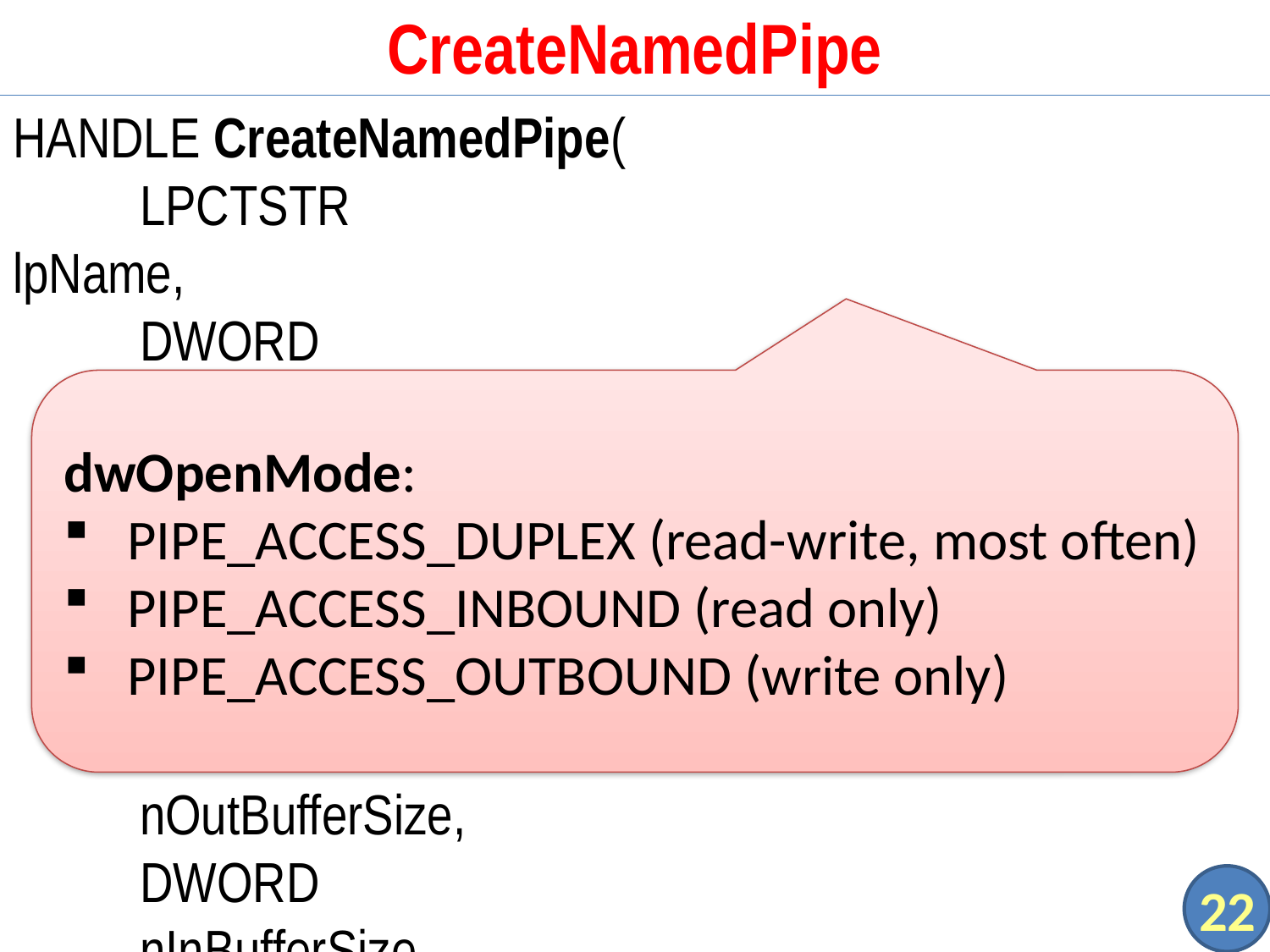

# CreateNamedPipe
HANDLE CreateNamedPipe(
	LPCTSTR							lpName,
	DWORD								dwOpenMode,
	DWORD								dwPipeMode,
	DWORD								nMaxInstances,
	DWORD								nOutBufferSize,
	DWORD								nInBufferSize,
	DWORD								nDefaultTimeOut,
	LPSECURITY_ATTRIBUTES	lpSecurityAttributes
);
dwOpenMode:
PIPE_ACCESS_DUPLEX (read-write, most often)
PIPE_ACCESS_INBOUND (read only)
PIPE_ACCESS_OUTBOUND (write only)
22